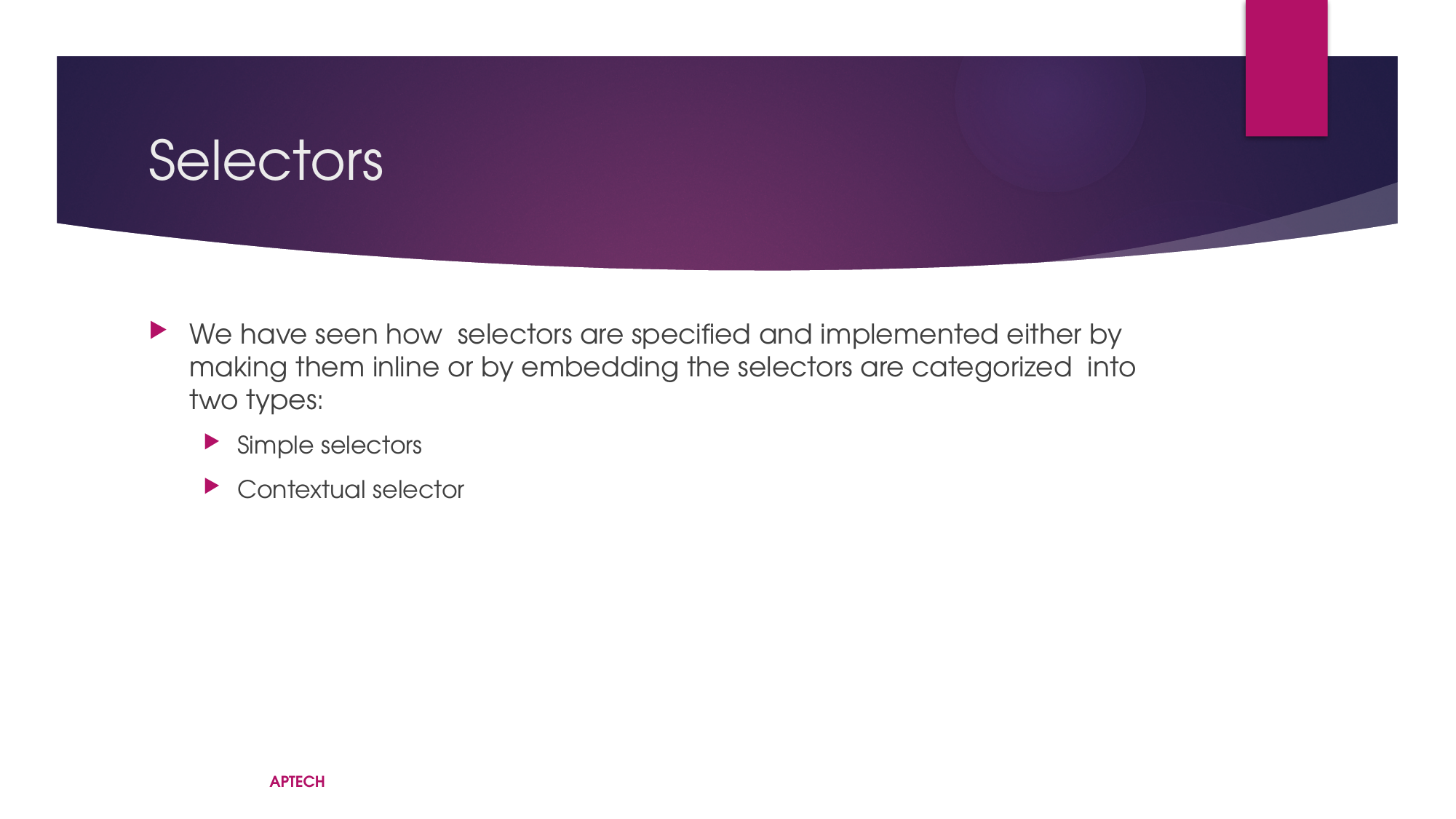

# Selectors
We have seen how  selectors are specified and implemented either by making them inline or by embedding the selectors are categorized  into two types:
Simple selectors
Contextual selector

APTECH